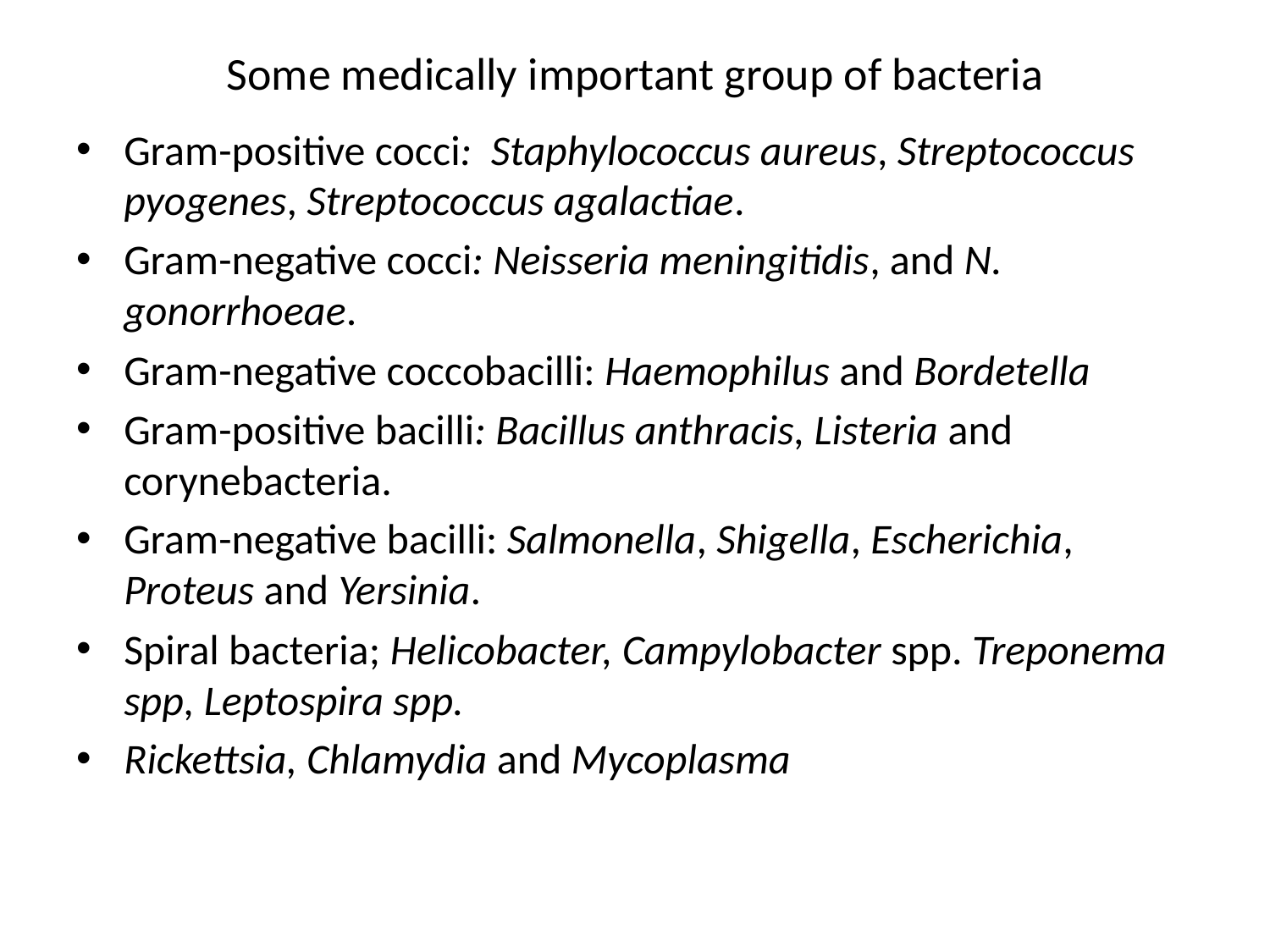

# Some medically important group of bacteria
Gram-positive cocci:  Staphylococcus aureus, Streptococcus pyogenes, Streptococcus agalactiae.
Gram-negative cocci: Neisseria meningitidis, and N. gonorrhoeae.
Gram-negative coccobacilli: Haemophilus and Bordetella
Gram-positive bacilli: Bacillus anthracis, Listeria and corynebacteria.
Gram-negative bacilli: Salmonella, Shigella, Escherichia, Proteus and Yersinia.
Spiral bacteria; Helicobacter, Campylobacter spp. Treponema spp, Leptospira spp.
Rickettsia, Chlamydia and Mycoplasma